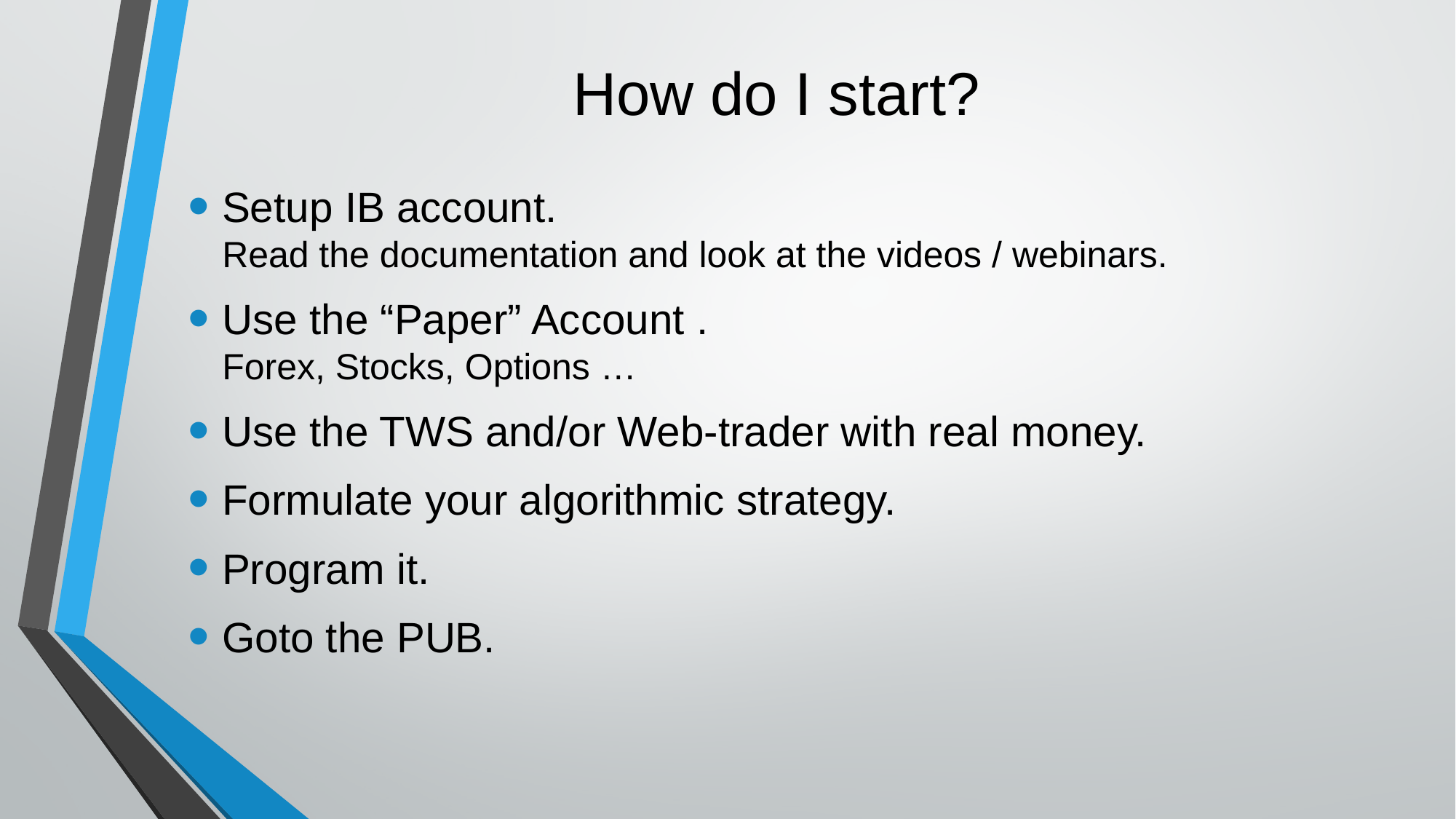

# How do I start?
Setup IB account.
Read the documentation and look at the videos / webinars.
Use the “Paper” Account .
Forex, Stocks, Options …
Use the TWS and/or Web-trader with real money.
Formulate your algorithmic strategy.
Program it.
Goto the PUB.